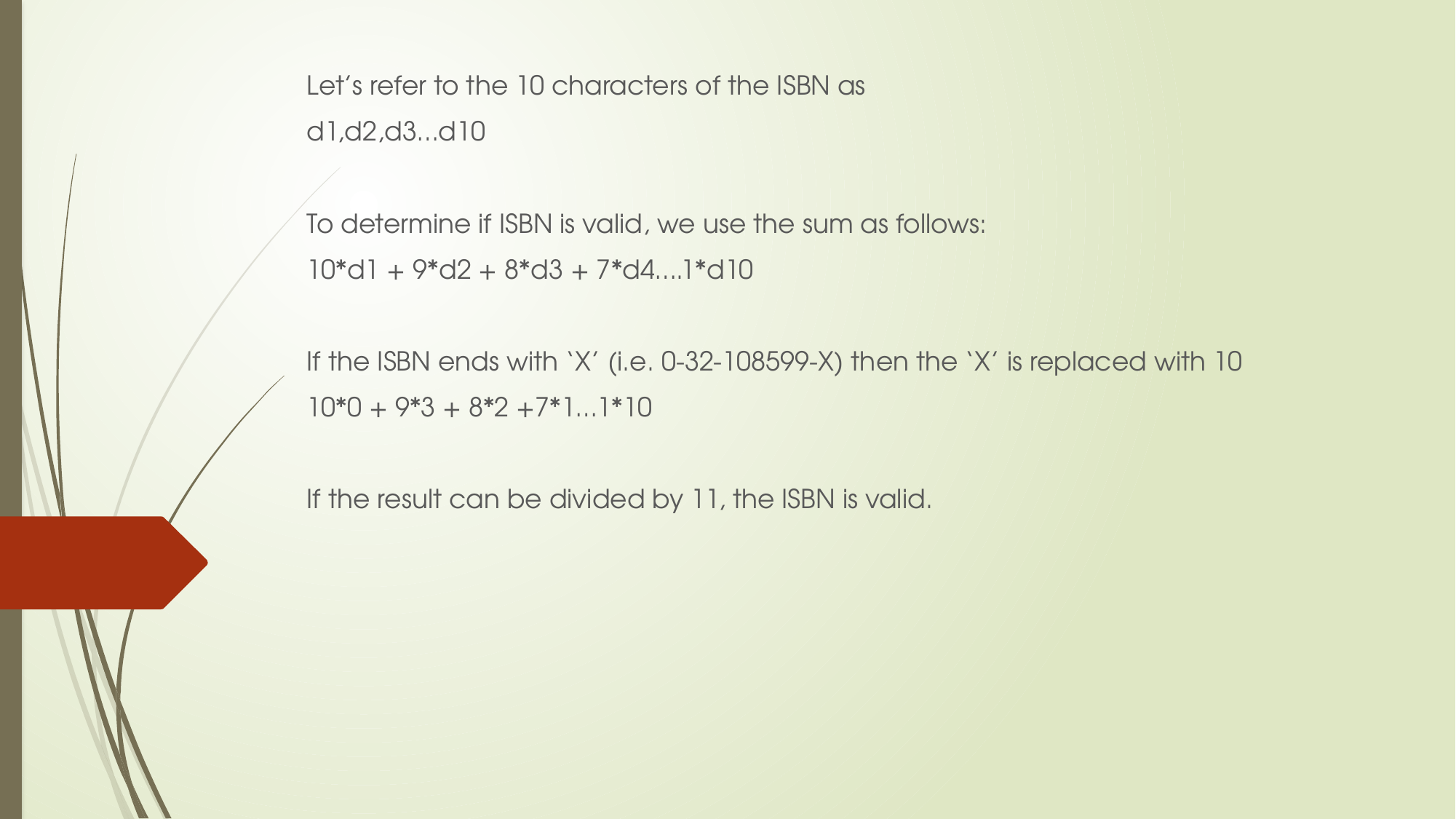

Let’s refer to the 10 characters of the ISBN as
d1,d2,d3…d10

To determine if ISBN is valid, we use the sum as follows:
10*d1 + 9*d2 + 8*d3 + 7*d4….1*d10

If the ISBN ends with ‘X’ (i.e. 0-32-108599-X) then the ‘X’ is replaced with 10
10*0 + 9*3 + 8*2 +7*1…1*10

If the result can be divided by 11, the ISBN is valid.